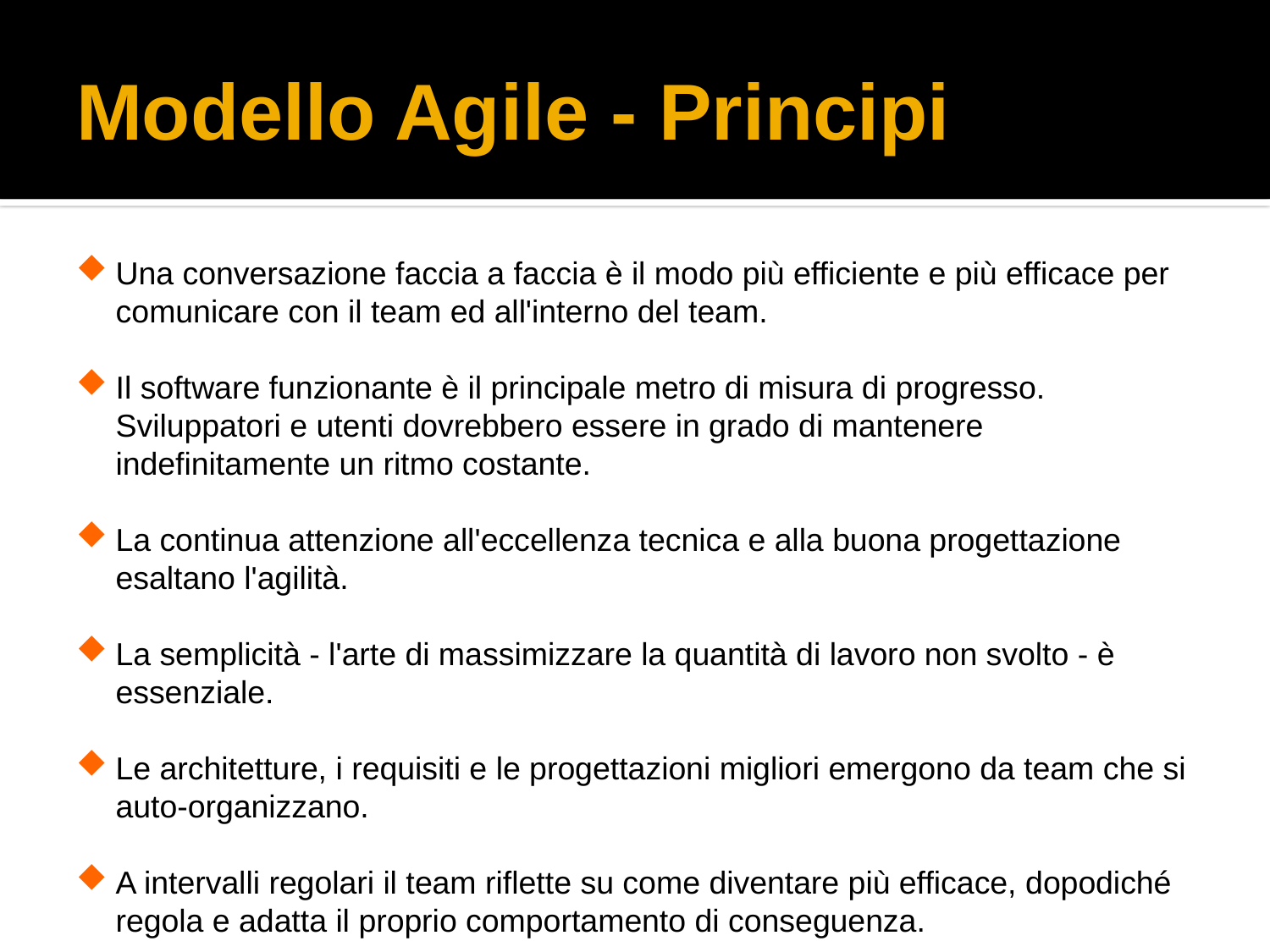

# Modello Agile - Principi
Una conversazione faccia a faccia è il modo più efficiente e più efficace per comunicare con il team ed all'interno del team.

Il software funzionante è il principale metro di misura di progresso. Sviluppatori e utenti dovrebbero essere in grado di mantenere indefinitamente un ritmo costante.

La continua attenzione all'eccellenza tecnica e alla buona progettazione esaltano l'agilità.

La semplicità - l'arte di massimizzare la quantità di lavoro non svolto - è essenziale.

Le architetture, i requisiti e le progettazioni migliori emergono da team che si auto-organizzano.

A intervalli regolari il team riflette su come diventare più efficace, dopodiché regola e adatta il proprio comportamento di conseguenza.